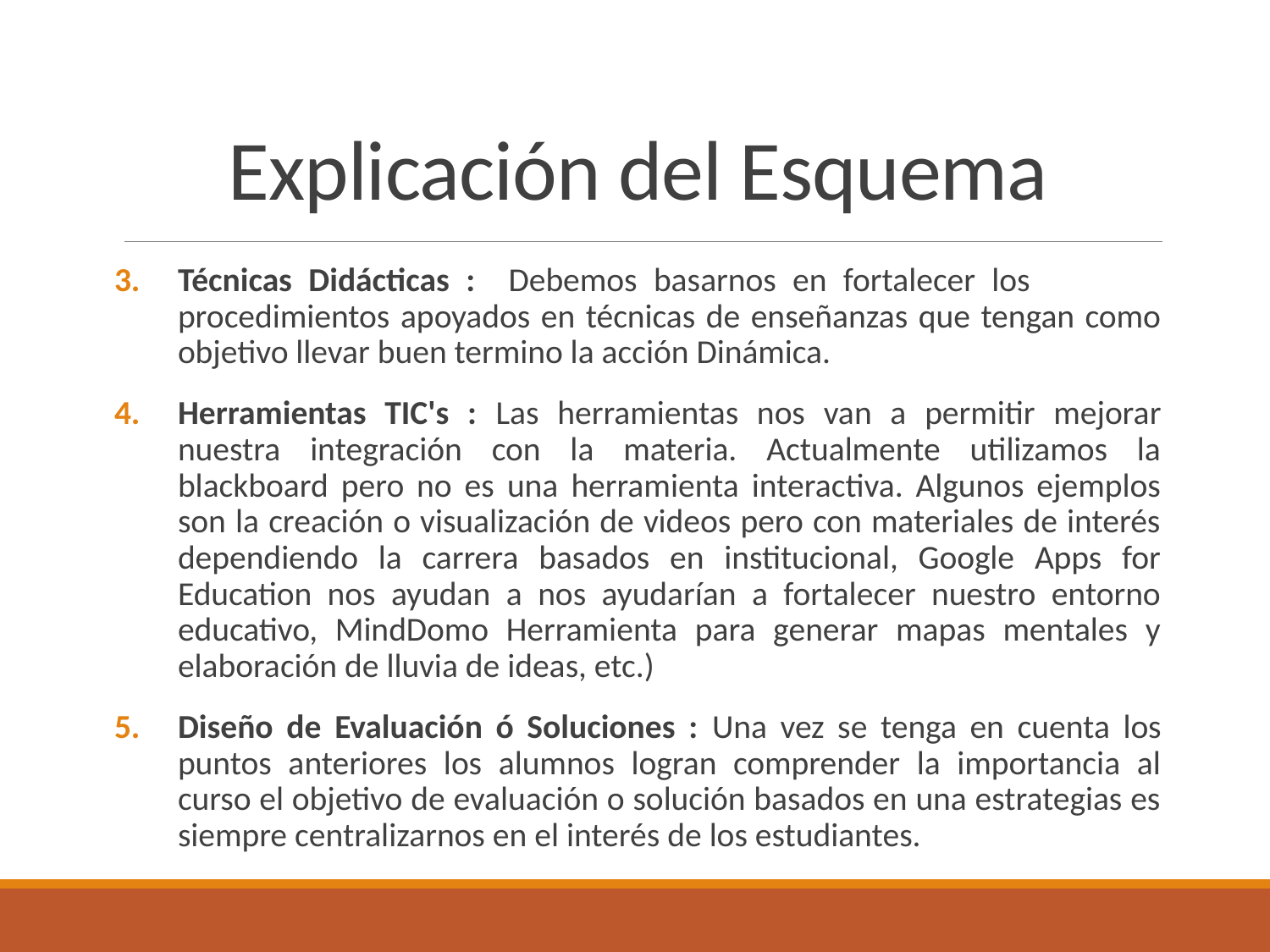

# Explicación del Esquema
Técnicas Didácticas :  Debemos basarnos en fortalecer los         procedimientos apoyados en técnicas de enseñanzas que tengan como objetivo llevar buen termino la acción Dinámica.
Herramientas TIC's : Las herramientas nos van a permitir mejorar nuestra integración con la materia. Actualmente utilizamos la blackboard pero no es una herramienta interactiva. Algunos ejemplos son la creación o visualización de videos pero con materiales de interés dependiendo la carrera basados en institucional, Google Apps for Education nos ayudan a nos ayudarían a fortalecer nuestro entorno educativo, MindDomo Herramienta para generar mapas mentales y elaboración de lluvia de ideas, etc.)
Diseño de Evaluación ó Soluciones : Una vez se tenga en cuenta los puntos anteriores los alumnos logran comprender la importancia al curso el objetivo de evaluación o solución basados en una estrategias es siempre centralizarnos en el interés de los estudiantes.